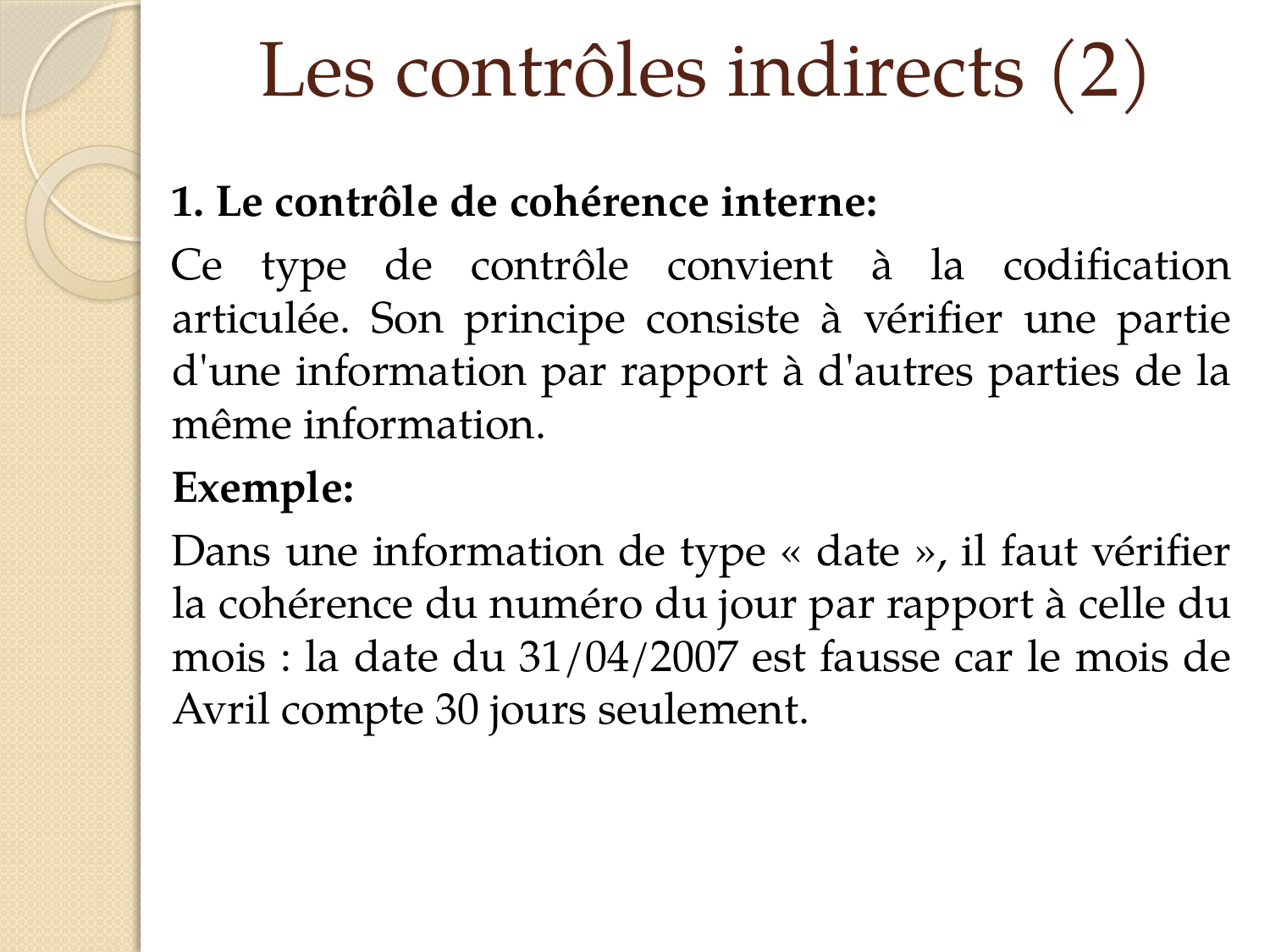

# Les contrôles indirects (2)
1. Le contrôle de cohérence interne:
Ce type de contrôle convient à la codification articulée. Son principe consiste à vérifier une partie d'une information par rapport à d'autres parties de la même information.
Exemple:
Dans une information de type « date », il faut vérifier la cohérence du numéro du jour par rapport à celle du mois : la date du 31/04/2007 est fausse car le mois de Avril compte 30 jours seulement.